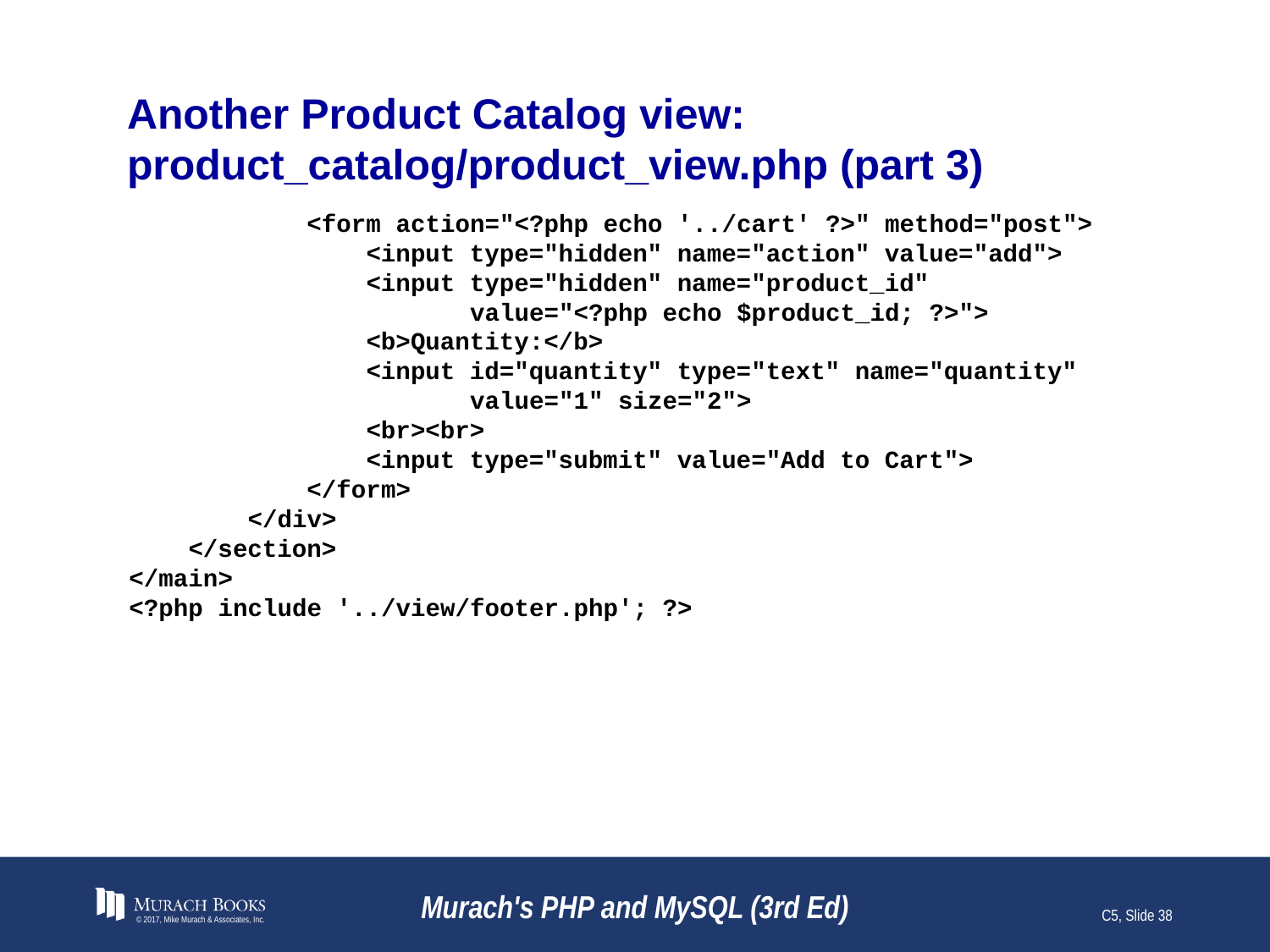

# Another Product Catalog view: product_catalog/product_view.php (part 3)
            <form action="<?php echo '../cart' ?>" method="post">
                <input type="hidden" name="action" value="add">
                <input type="hidden" name="product_id"
                       value="<?php echo $product_id; ?>">
                <b>Quantity:</b>
                <input id="quantity" type="text" name="quantity"
                       value="1" size="2">
                <br><br>
                <input type="submit" value="Add to Cart">
            </form>
        </div>
    </section>
</main>
<?php include '../view/footer.php'; ?>

© 2017, Mike Murach & Associates, Inc.
Murach's PHP and MySQL (3rd Ed)

C5, Slide 38